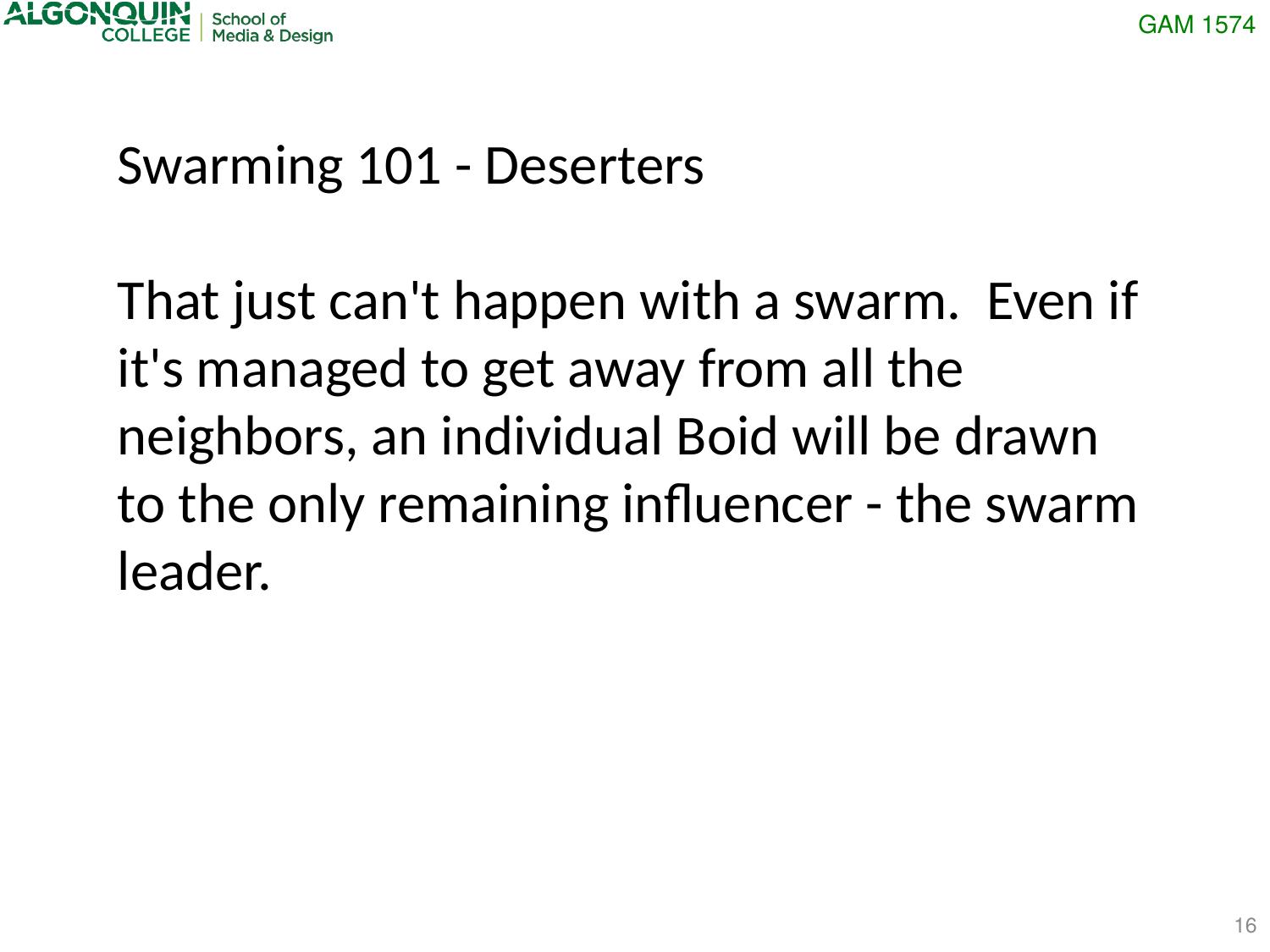

Swarming 101 - Deserters

That just can't happen with a swarm.  Even if it's managed to get away from all the neighbors, an individual Boid will be drawn to the only remaining influencer - the swarm leader.
16